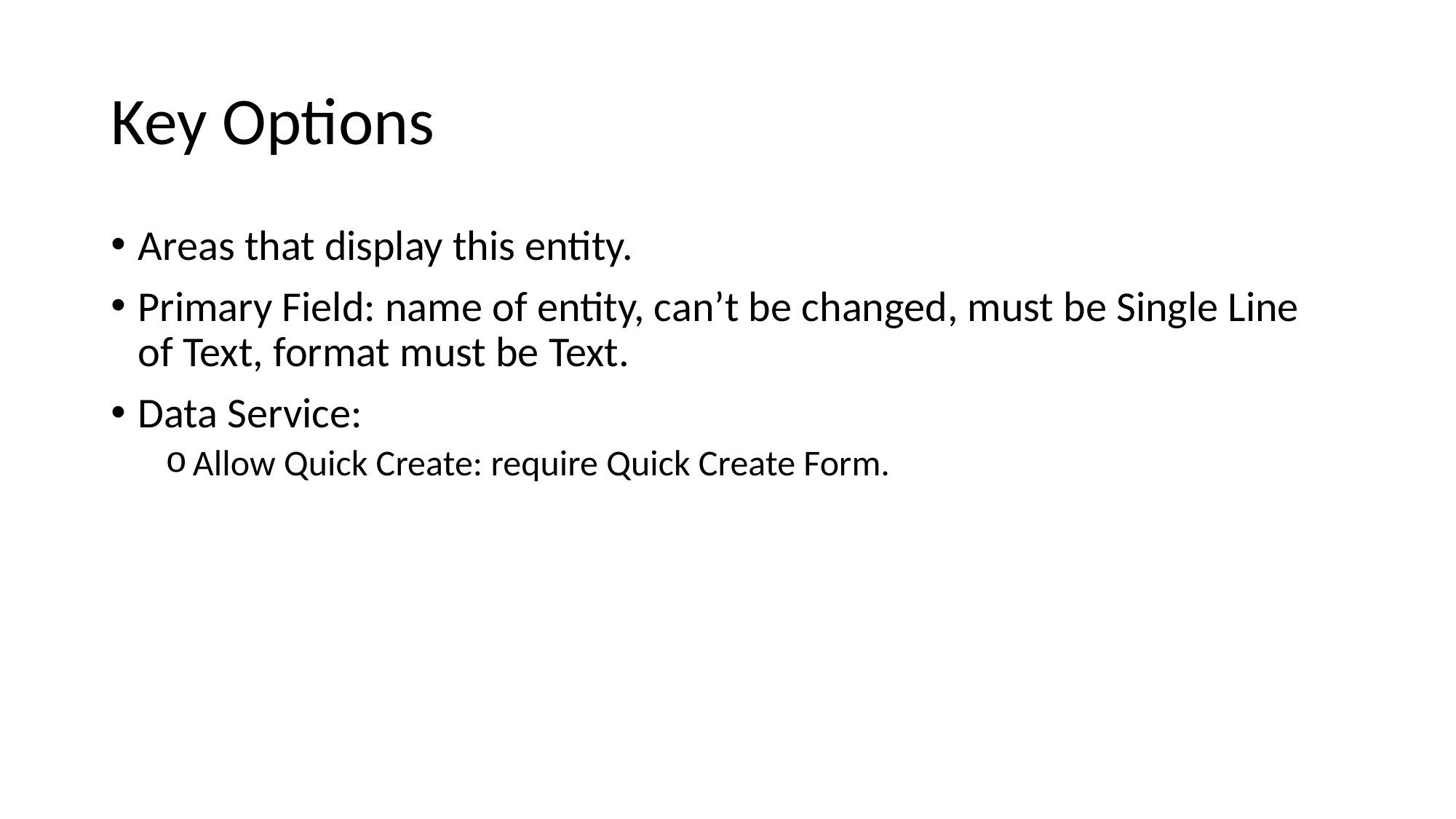

# Key Options
Areas that display this entity.
Primary Field: name of entity, can’t be changed, must be Single Line of Text, format must be Text.
Data Service:
Allow Quick Create: require Quick Create Form.